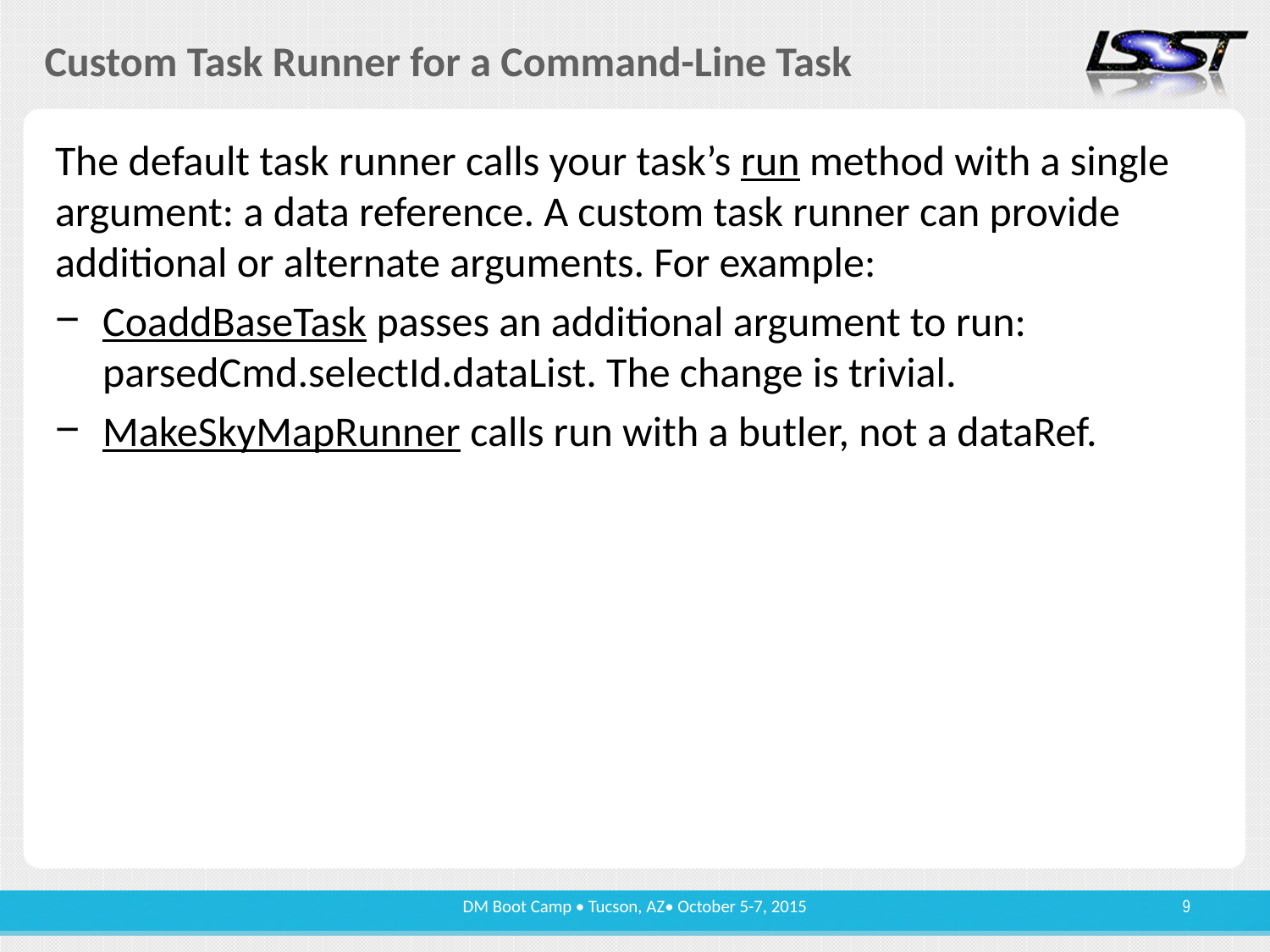

# Custom Task Runner for a Command-Line Task
The default task runner calls your task’s run method with a single argument: a data reference. A custom task runner can provide additional or alternate arguments. For example:
CoaddBaseTask passes an additional argument to run: parsedCmd.selectId.dataList. The change is trivial.
MakeSkyMapRunner calls run with a butler, not a dataRef.